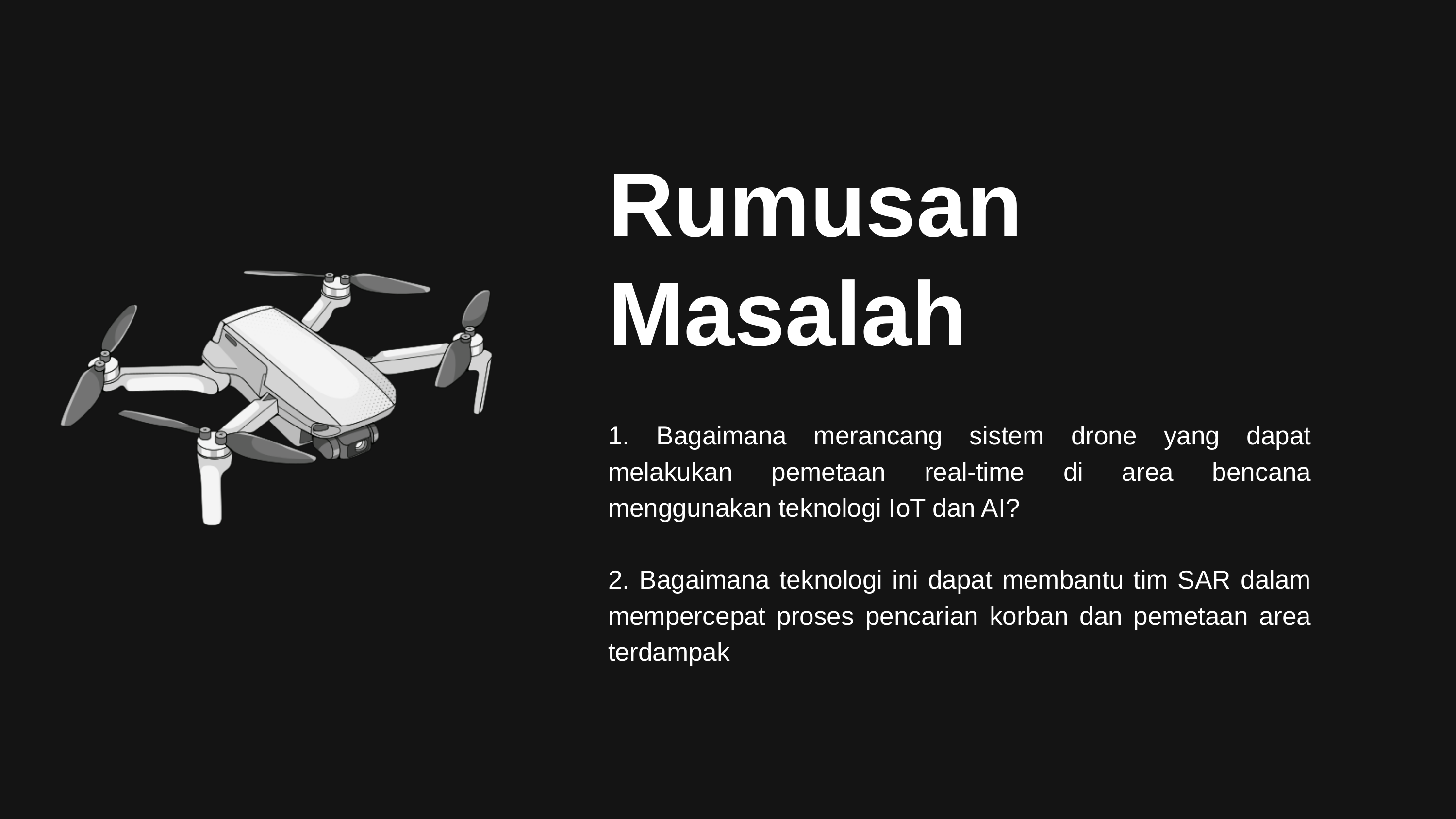

Rumusan Masalah
1. Bagaimana merancang sistem drone yang dapat melakukan pemetaan real-time di area bencana menggunakan teknologi IoT dan AI?

2. Bagaimana teknologi ini dapat membantu tim SAR dalam mempercepat proses pencarian korban dan pemetaan area terdampak